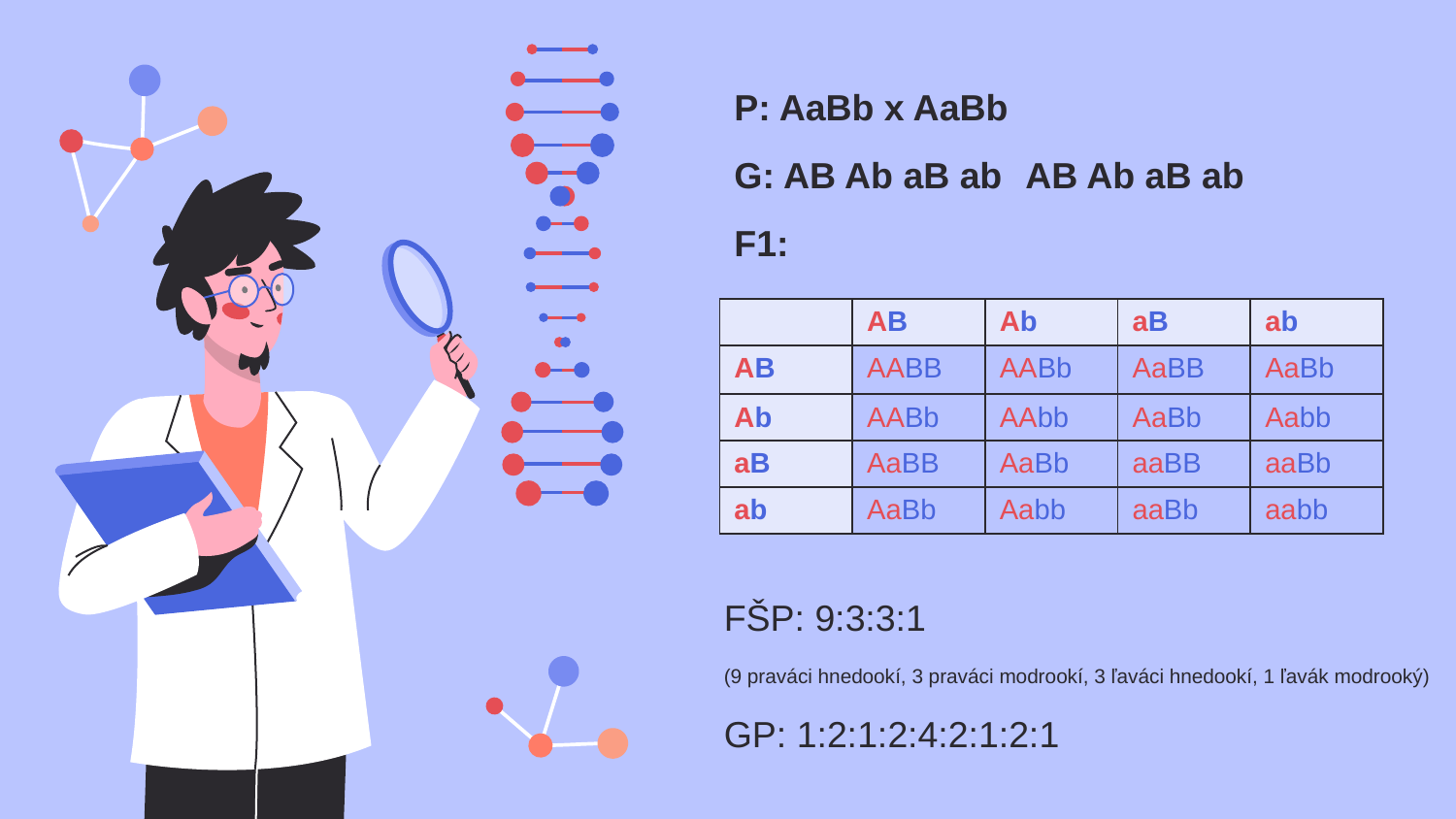

P: AaBb x AaBb
G: AB Ab aB ab	AB Ab aB ab
F1:

|  | AB | Ab | aB | ab |
| --- | --- | --- | --- | --- |
| AB | AABB | AABb | AaBB | AaBb |
| Ab | AABb | AAbb | AaBb | Aabb |
| aB | AaBB | AaBb | aaBB | aaBb |
| ab | AaBb | Aabb | aaBb | aabb |
FŠP: 9:3:3:1
(9 praváci hnedookí, 3 praváci modrookí, 3 ľaváci hnedookí, 1 ľavák modrooký)
GP: 1:2:1:2:4:2:1:2:1